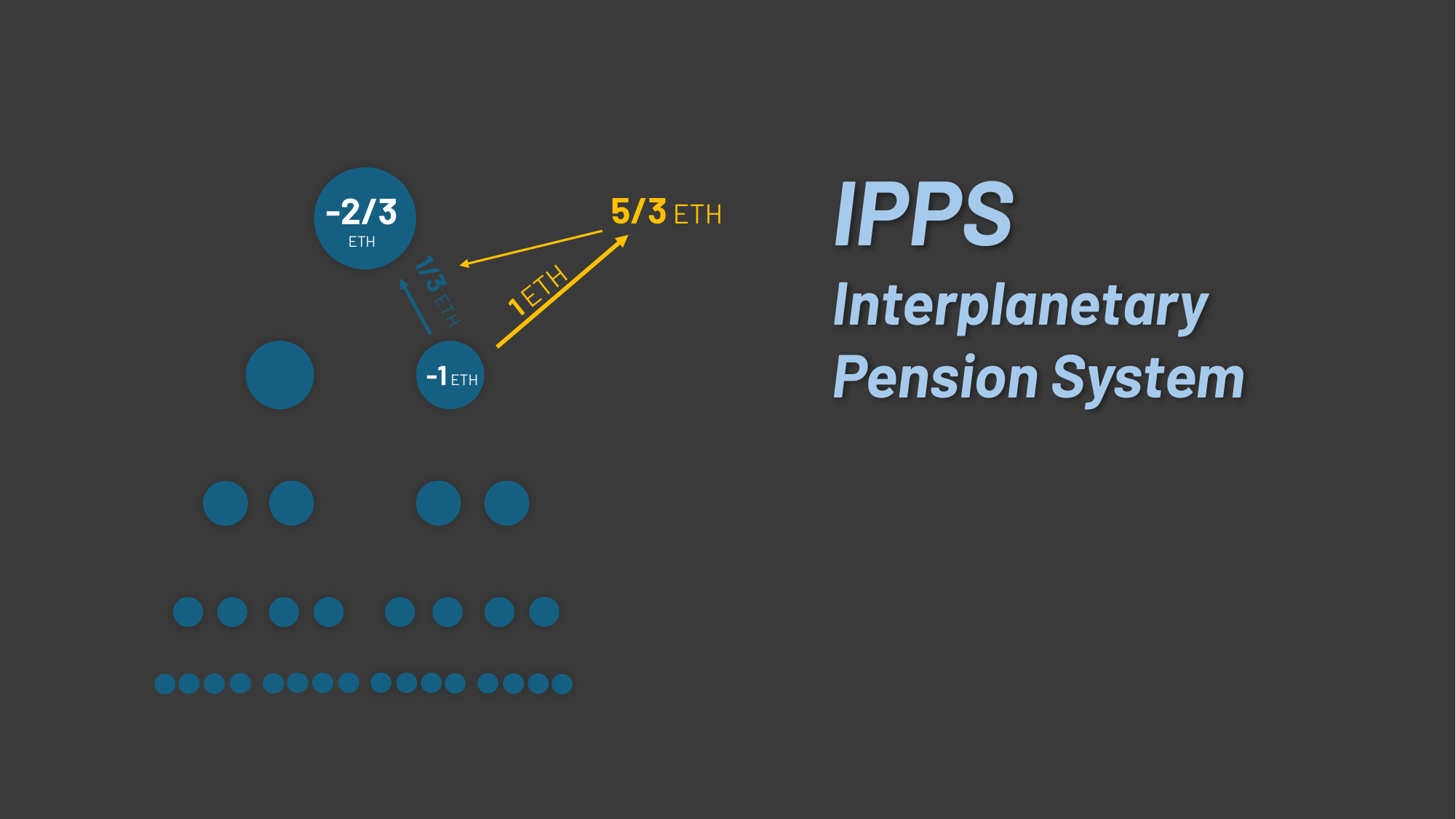

IPPS
Interplanetary
Pension System

5/3 ETH
-2/3
ETH
1 ETH
1/3 ETH

-1 ETH